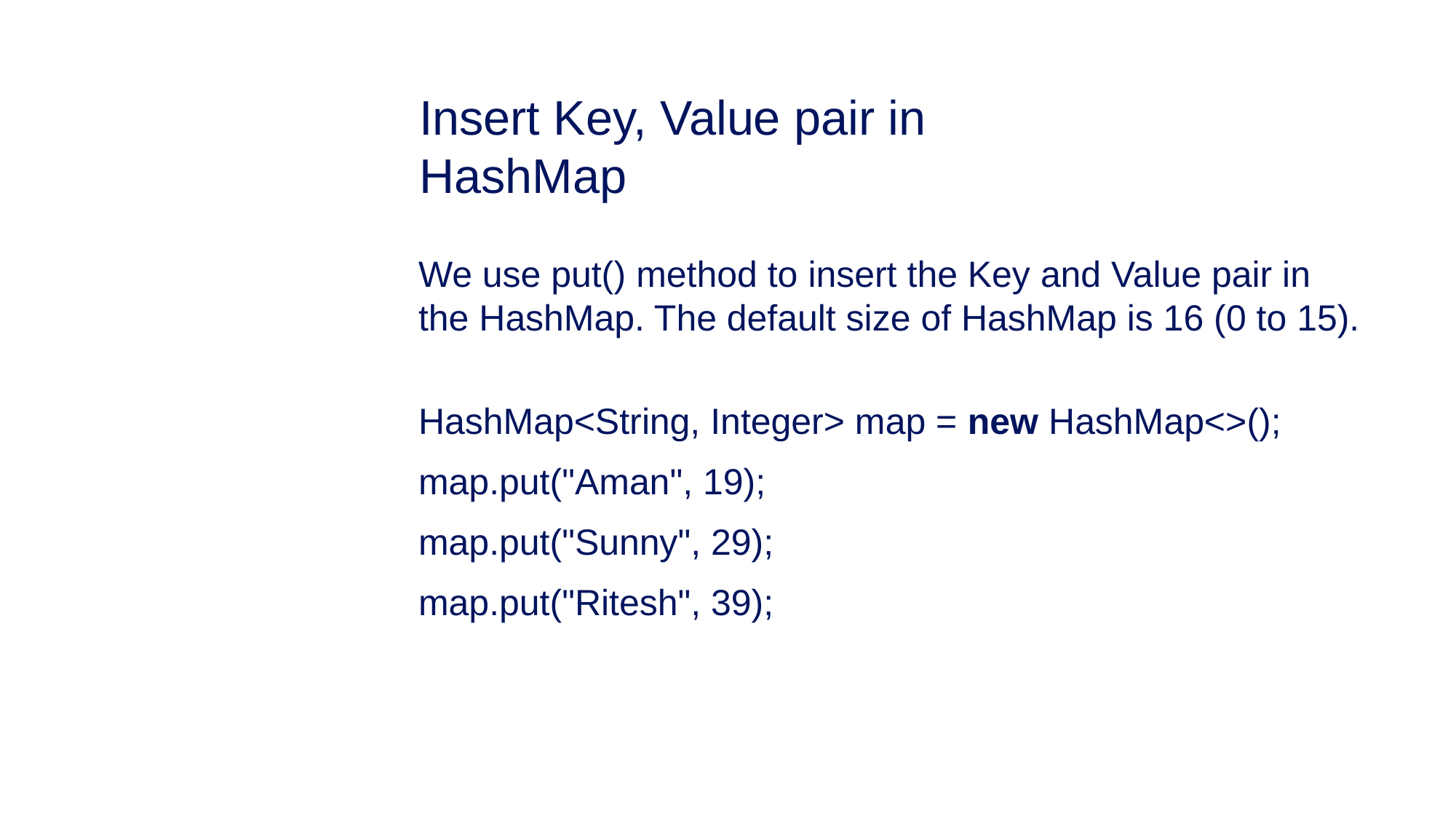

Insert Key, Value pair in HashMap

We use put() method to insert the Key and Value pair in the HashMap. The default size of HashMap is 16 (0 to 15).
HashMap<String, Integer> map = new HashMap<>();
map.put("Aman", 19);
map.put("Sunny", 29);
map.put("Ritesh", 39);